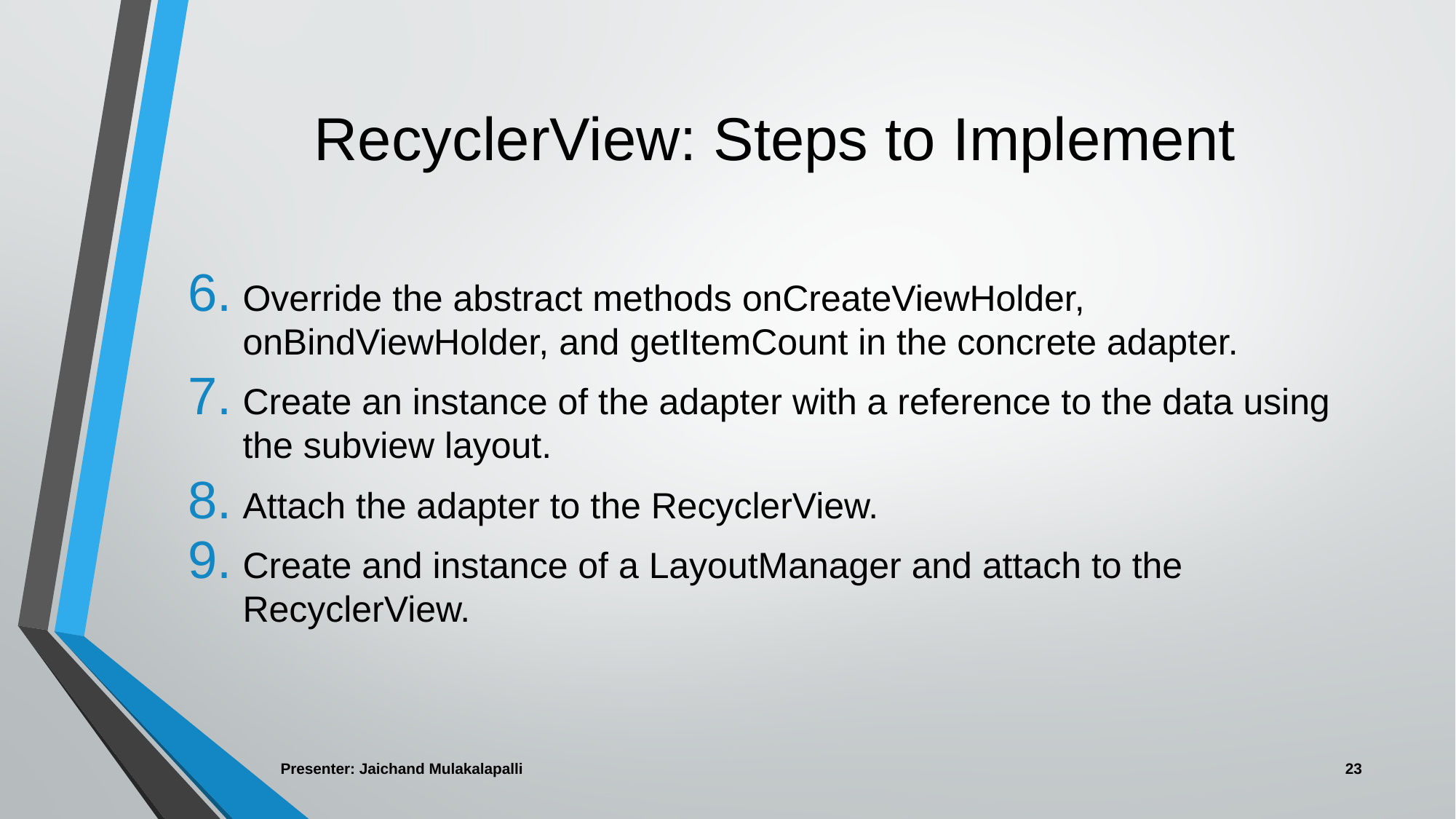

# RecyclerView: Steps to Implement
Override the abstract methods onCreateViewHolder, onBindViewHolder, and getItemCount in the concrete adapter.
Create an instance of the adapter with a reference to the data using the subview layout.
Attach the adapter to the RecyclerView.
Create and instance of a LayoutManager and attach to the RecyclerView.
23
Presenter: Jaichand Mulakalapalli